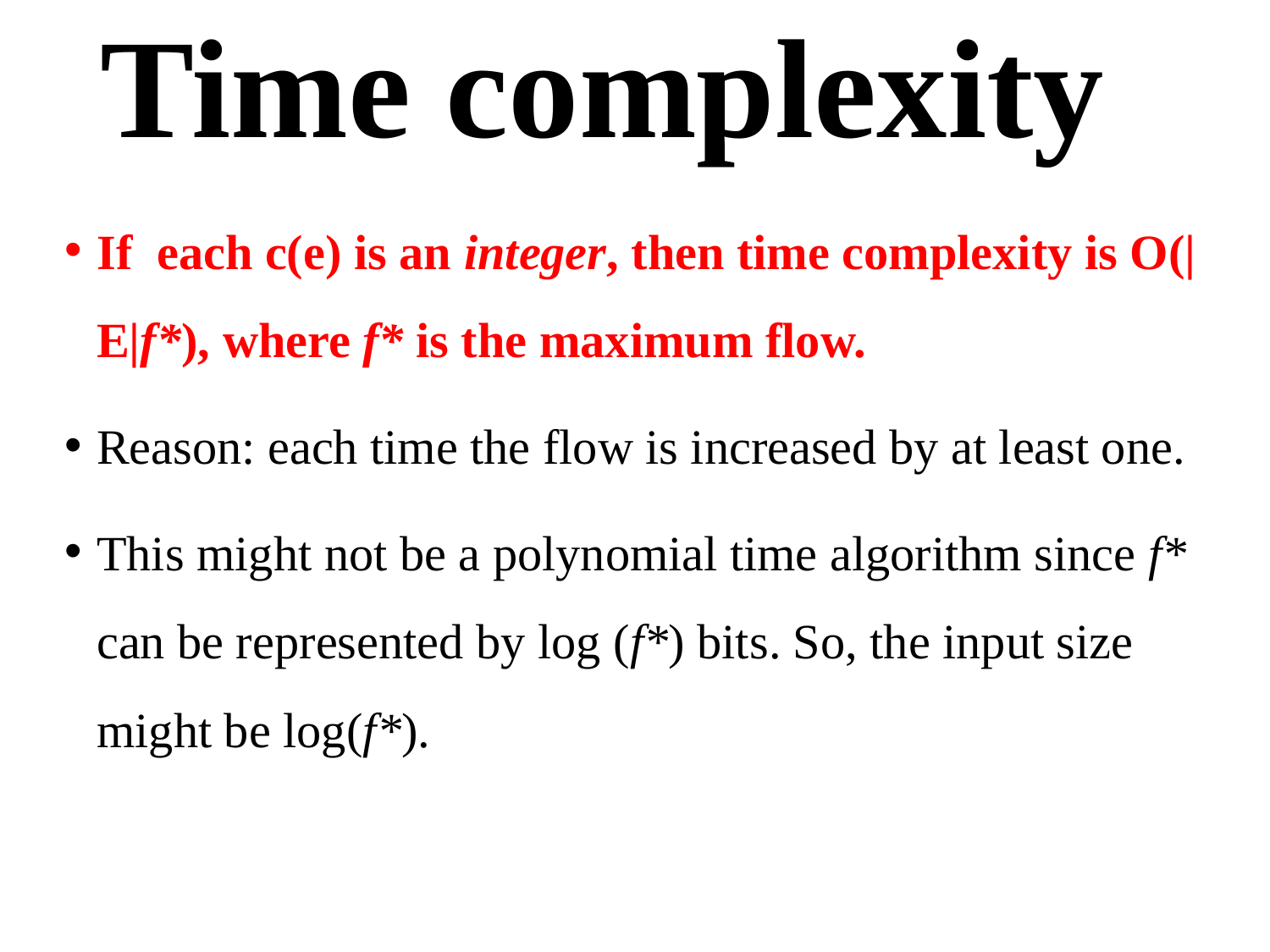

# Time complexity
If  each c(e) is an integer, then time complexity is O(|E|f*), where f* is the maximum flow.
Reason: each time the flow is increased by at least one.
This might not be a polynomial time algorithm since f* can be represented by log (f*) bits. So, the input size might be log(f*).